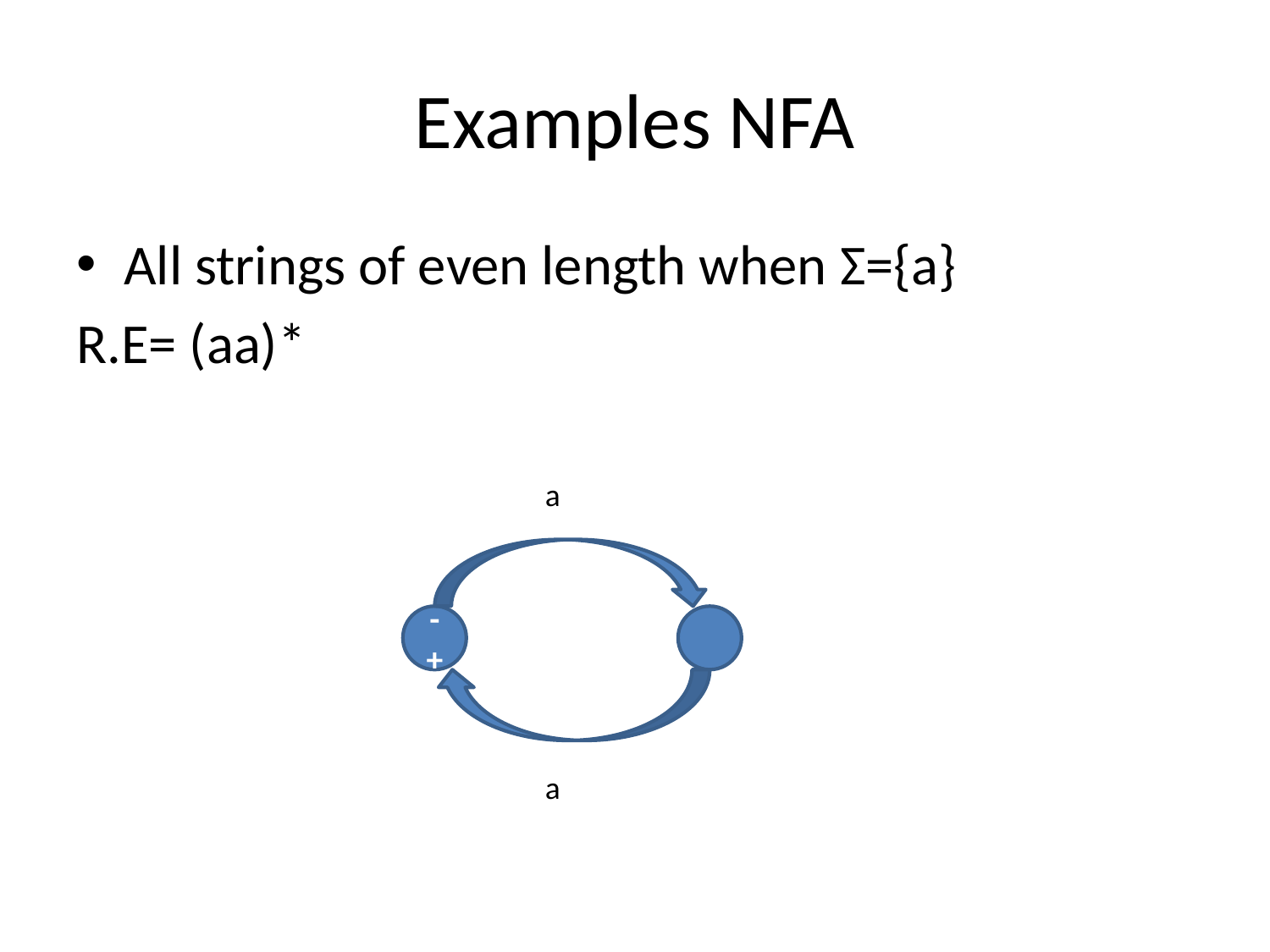

# Examples NFA
All strings of even length when Σ={a}
R.E= (aa)*

a

-
+

a